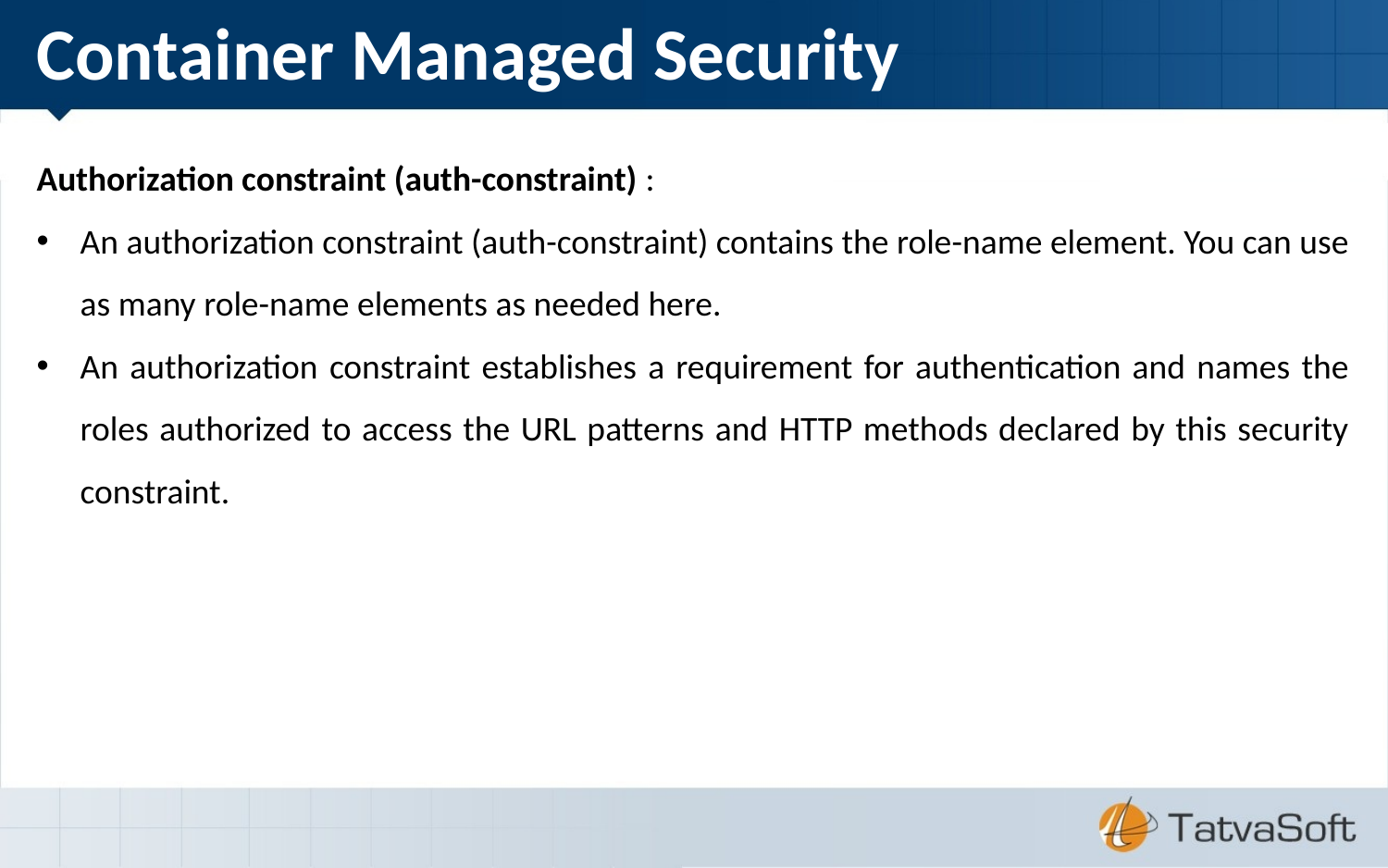

Container Managed Security

Authorization constraint (auth-constraint) :
An authorization constraint (auth-constraint) contains the role-name element. You can use as many role-name elements as needed here.
An authorization constraint establishes a requirement for authentication and names the roles authorized to access the URL patterns and HTTP methods declared by this security constraint.